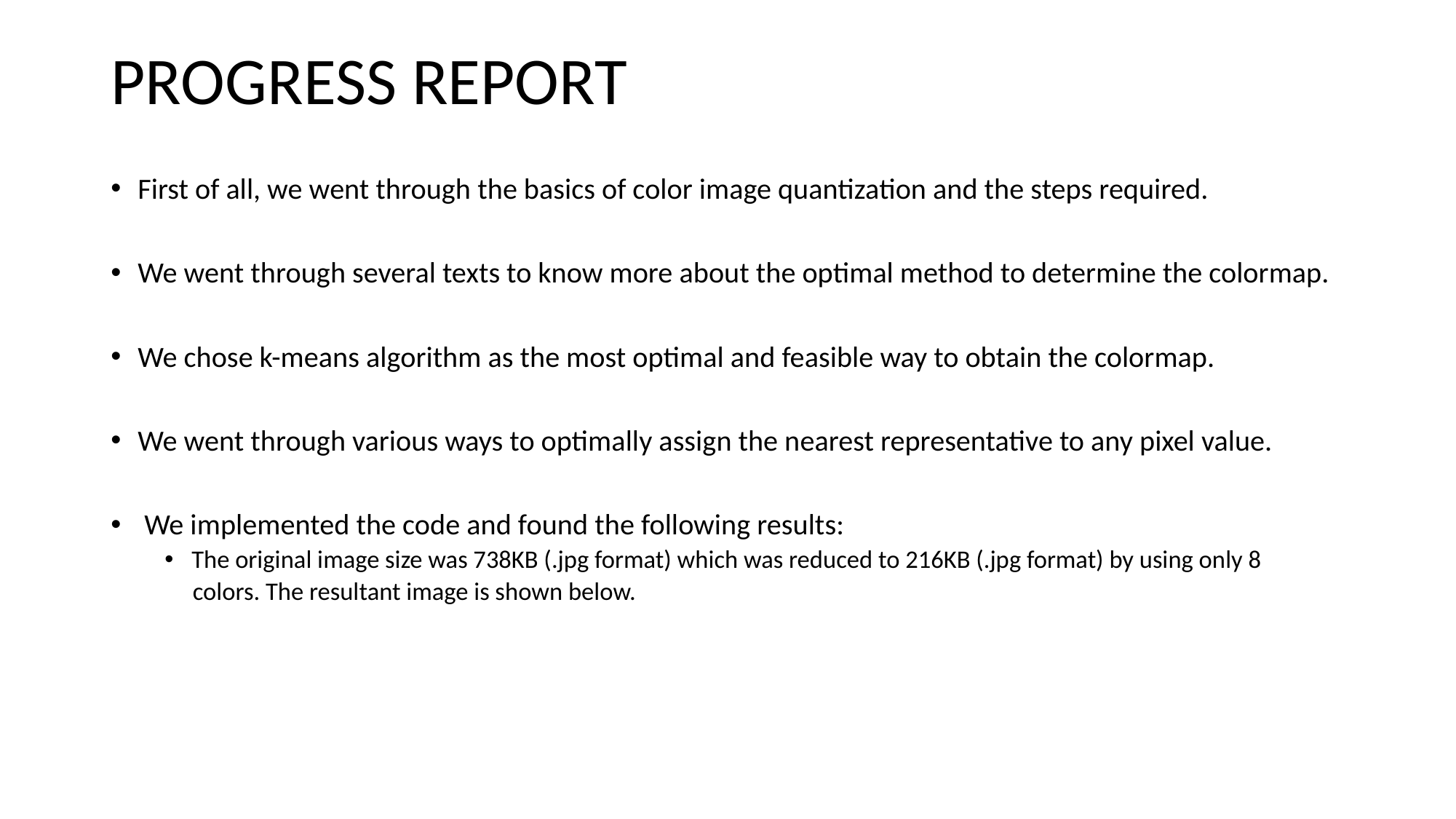

# PROGRESS REPORT

First of all, we went through the basics of color image quantization and the steps required.

We went through several texts to know more about the optimal method to determine the colormap.

We chose k-means algorithm as the most optimal and feasible way to obtain the colormap.

We went through various ways to optimally assign the nearest representative to any pixel value.

 We implemented the code and found the following results:
The original image size was 738KB (.jpg format) which was reduced to 216KB (.jpg format) by using only 8
     colors. The resultant image is shown below.